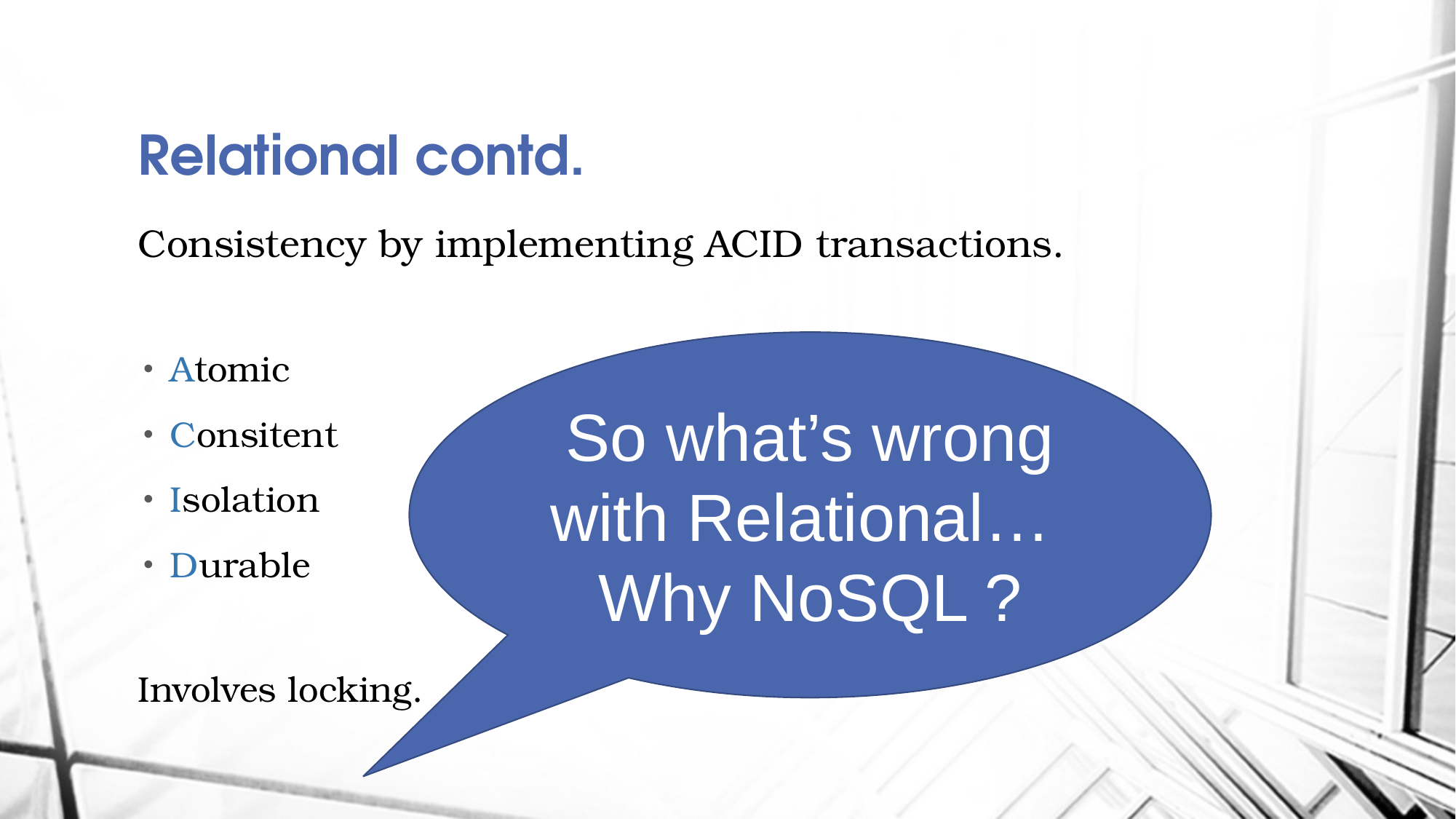

# Relational contd.
Consistency by implementing ACID transactions.

Atomic
Consitent
Isolation
Durable

Involves locking.
So what’s wrong with Relational…
Why NoSQL ?